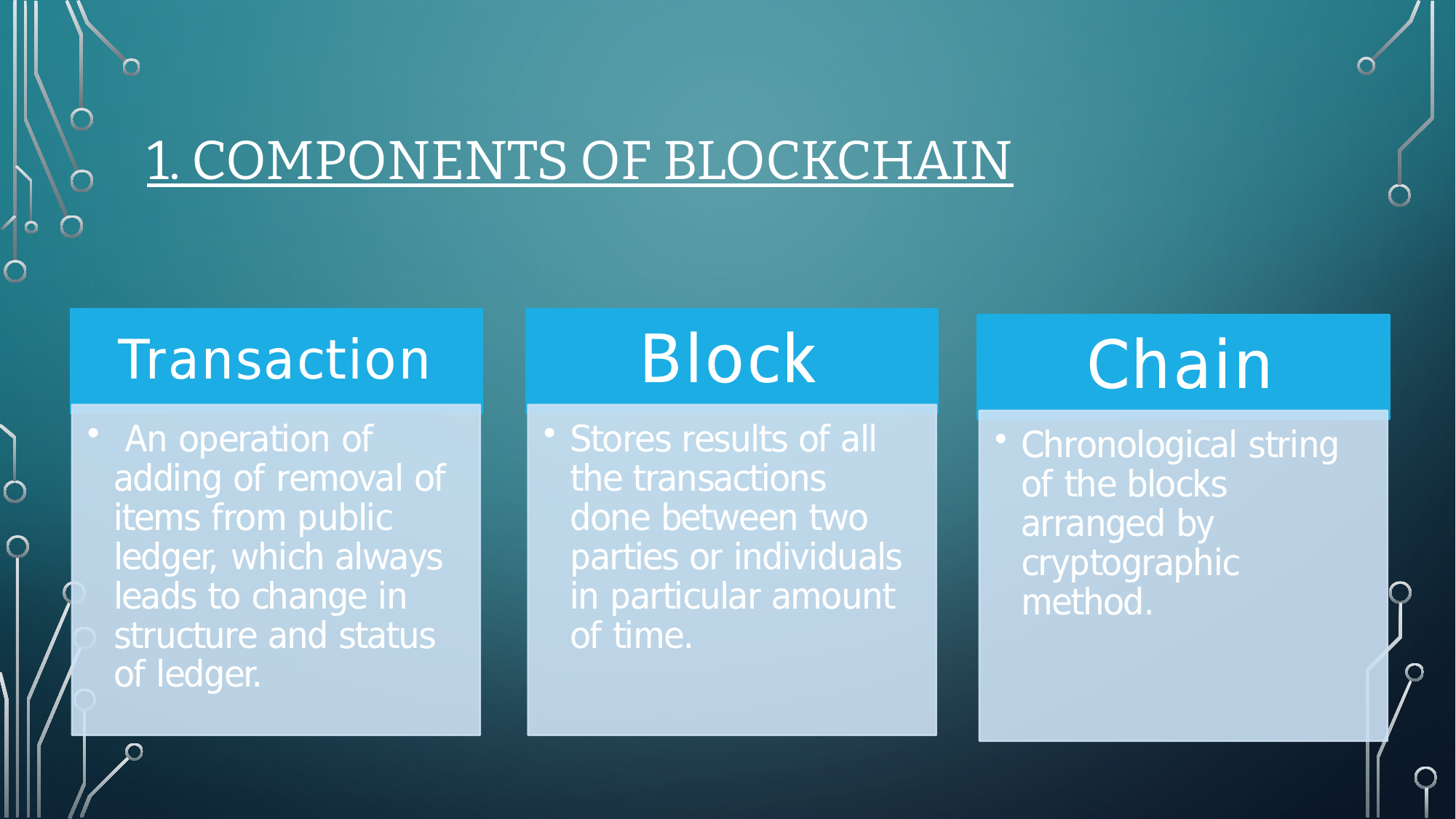

# 1. Components of Blockchain
Transaction
 An operation of adding of removal of items from public ledger, which always leads to change in structure and status of ledger.
Block
Stores results of all the transactions done between two parties or individuals in particular amount of time.
Chain
Chronological string of the blocks arranged by cryptographic method.